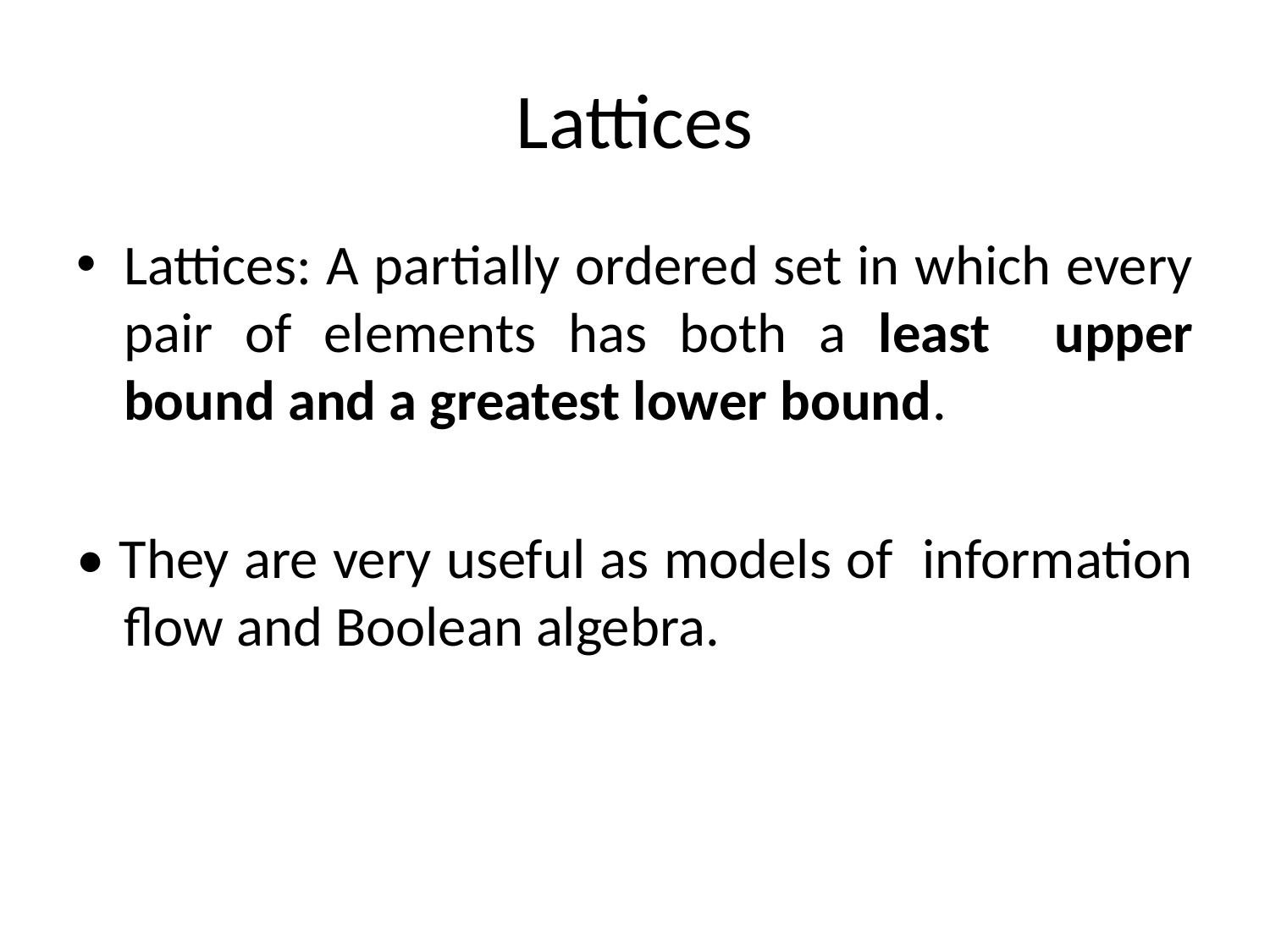

# Lattices
Lattices: A partially ordered set in which every pair of elements has both a least  upper bound and a greatest lower bound.

• They are very useful as models of  information flow and Boolean algebra.